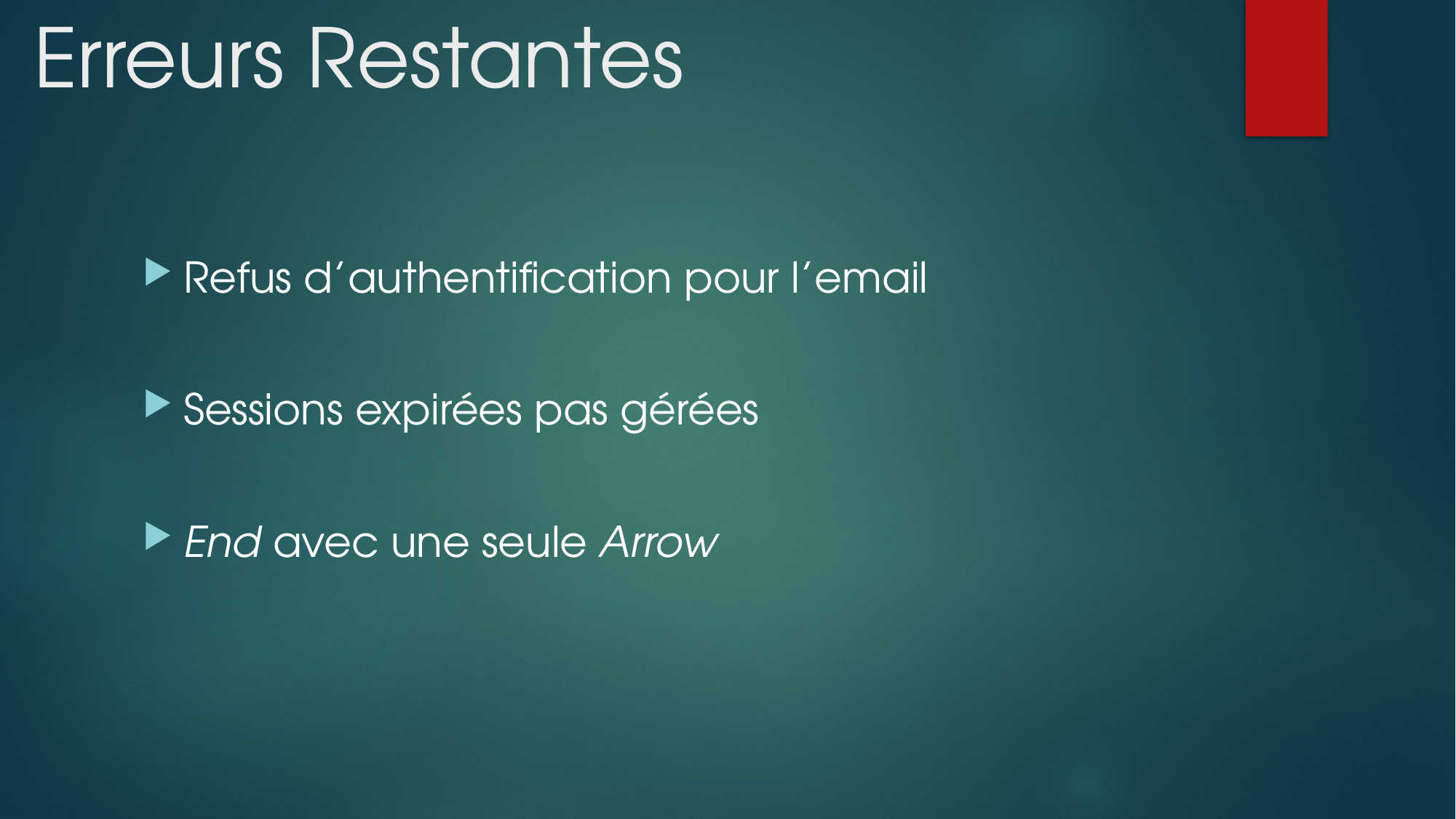

# Erreurs Restantes
Refus d’authentification pour l’email

Sessions expirées pas gérées

End avec une seule Arrow